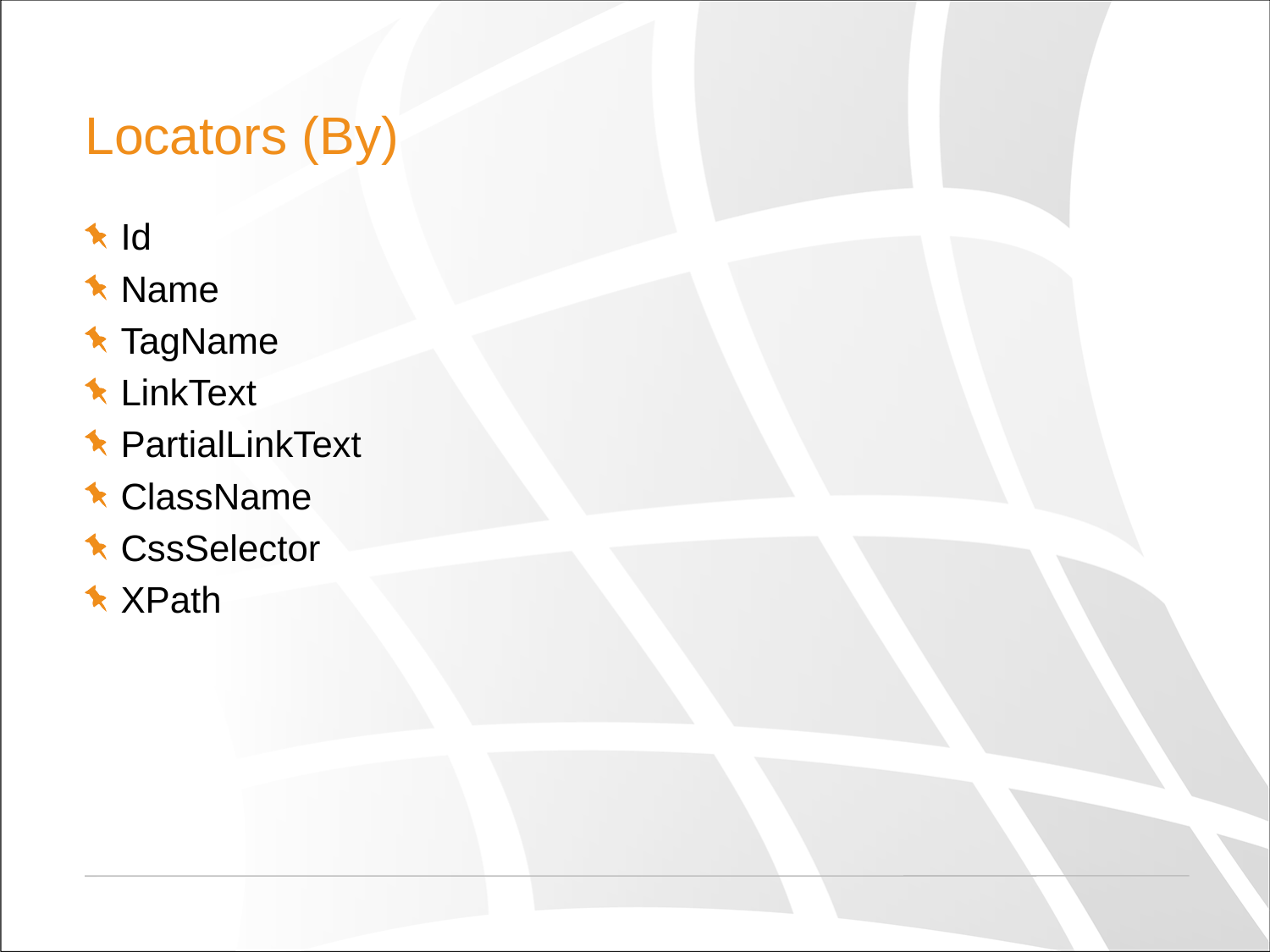

# Locators (By)
Id
Name
TagName
LinkText
PartialLinkText
ClassName
CssSelector
XPath